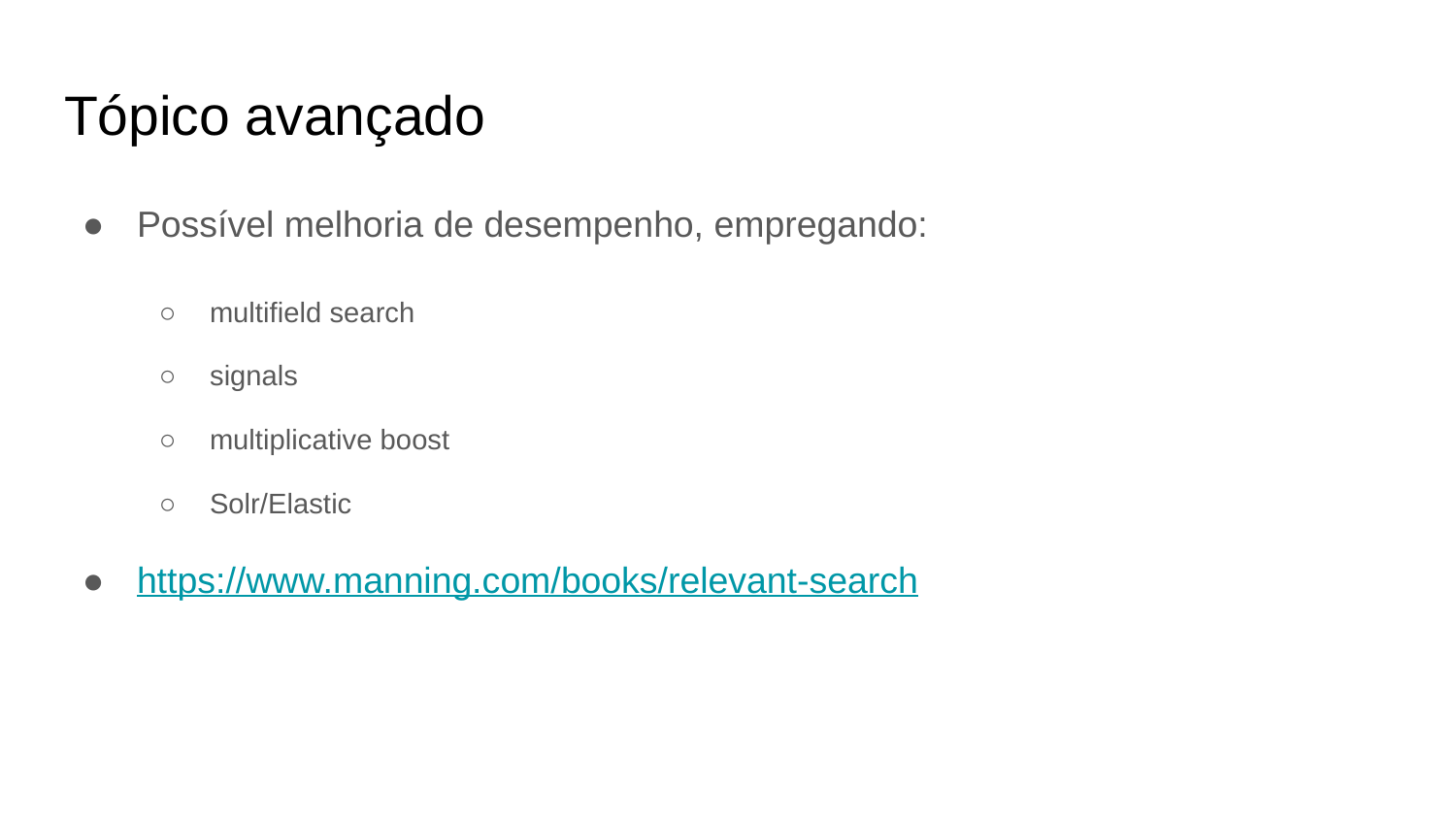

# Tópico avançado
Possível melhoria de desempenho, empregando:
multifield search
signals
multiplicative boost
Solr/Elastic
https://www.manning.com/books/relevant-search